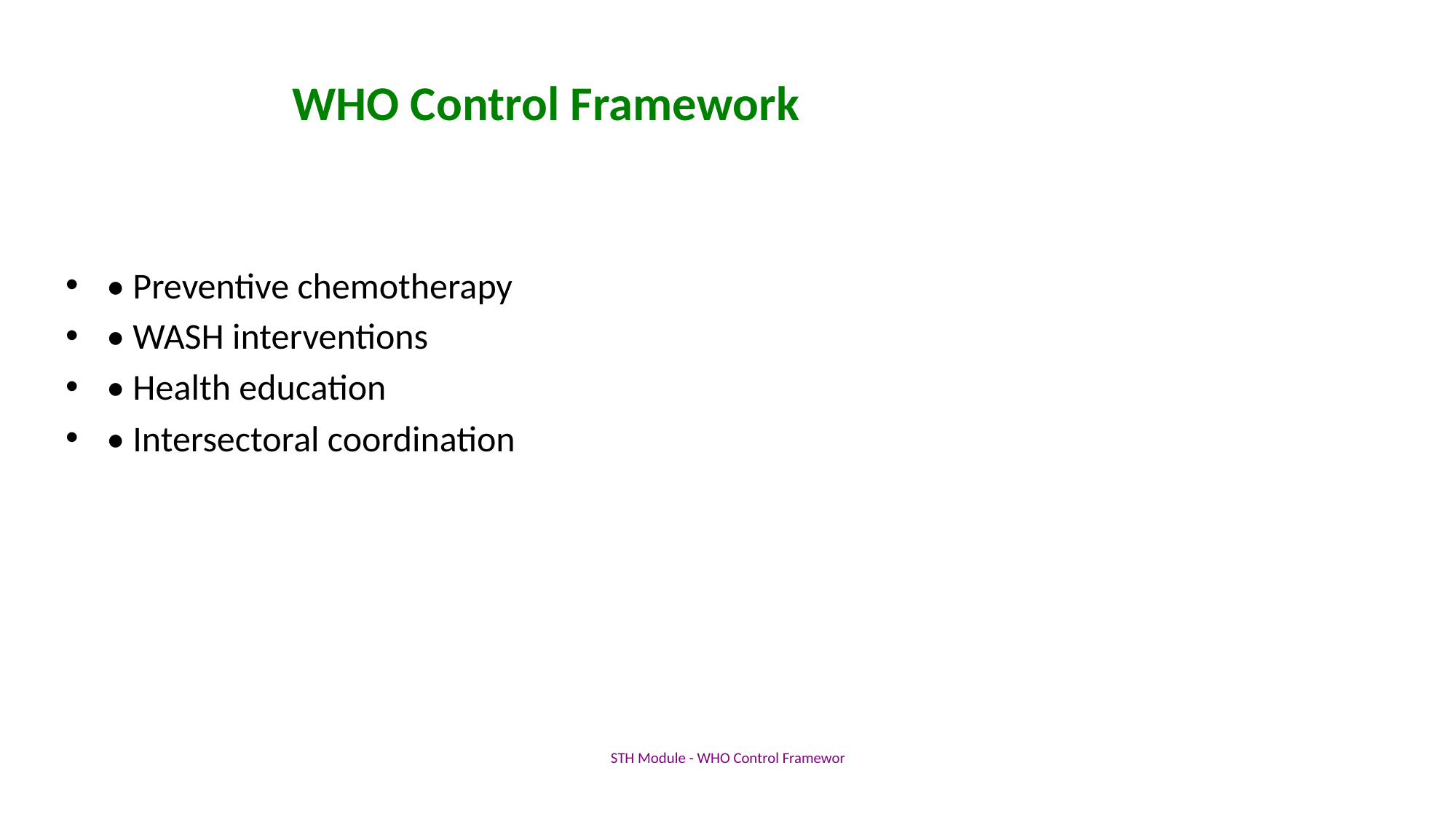

# WHO Control Framework

• Preventive chemotherapy
• WASH interventions
• Health education
• Intersectoral coordination
STH Module - WHO Control Framewor